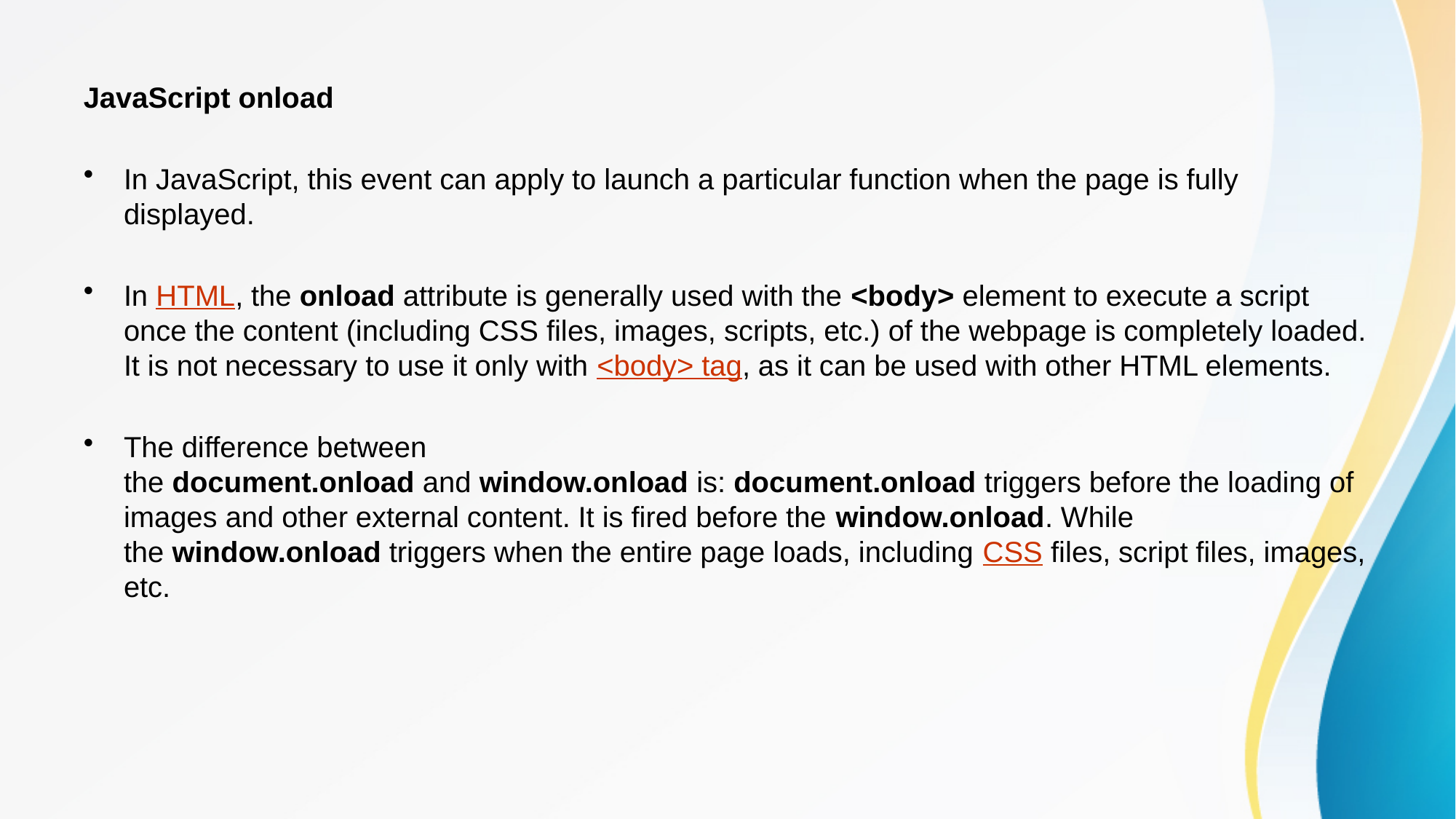

JavaScript onload

In JavaScript, this event can apply to launch a particular function when the page is fully displayed.

In HTML, the onload attribute is generally used with the <body> element to execute a script once the content (including CSS files, images, scripts, etc.) of the webpage is completely loaded. It is not necessary to use it only with <body> tag, as it can be used with other HTML elements.

The difference between the document.onload and window.onload is: document.onload triggers before the loading of images and other external content. It is fired before the window.onload. While the window.onload triggers when the entire page loads, including CSS files, script files, images, etc.